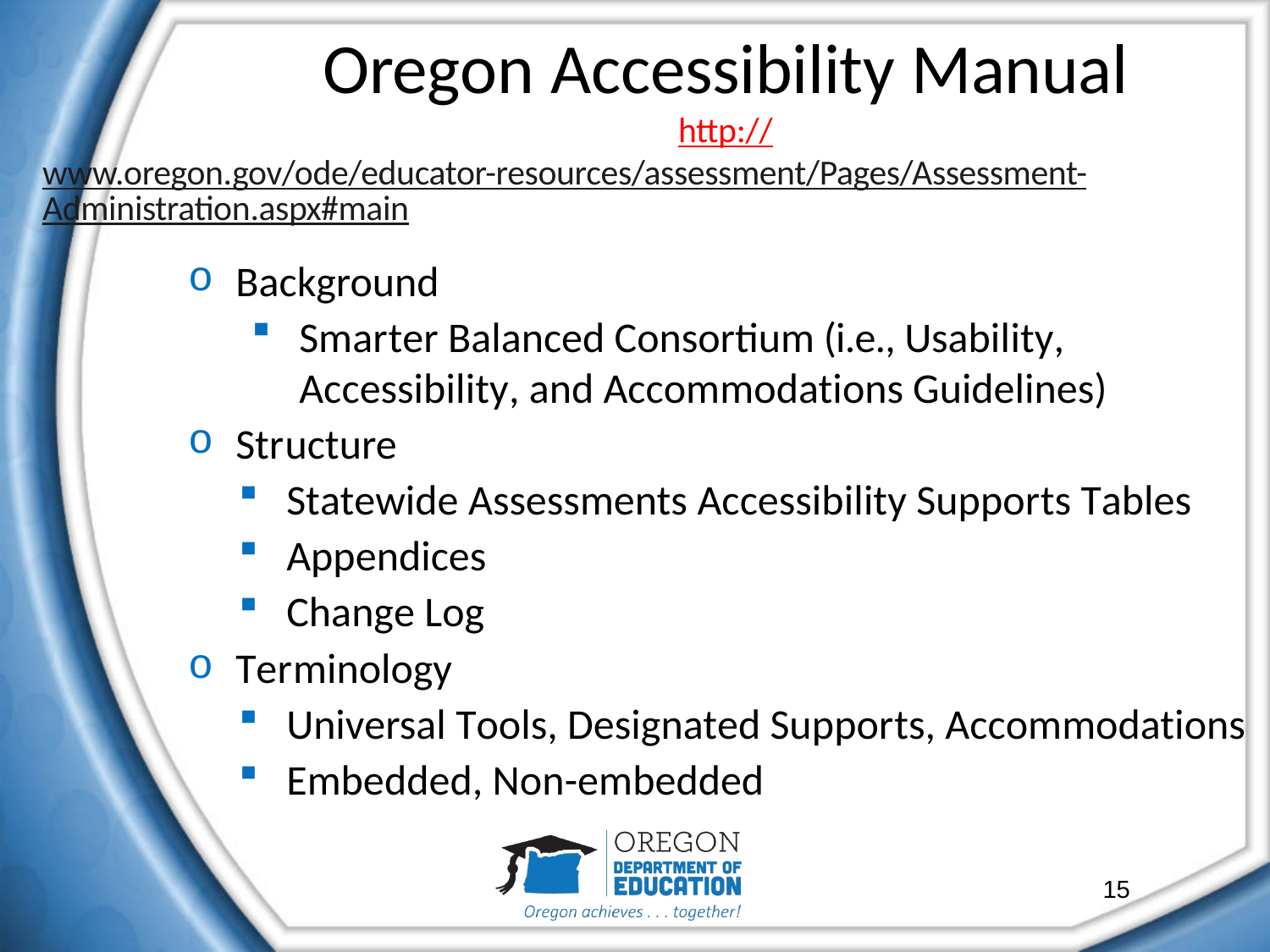

# Oregon Accessibility Manual http://www.oregon.gov/ode/educator-resources/assessment/Pages/Assessment-Administration.aspx#main
Background
Smarter Balanced Consortium (i.e., Usability, Accessibility, and Accommodations Guidelines)
Structure
Statewide Assessments Accessibility Supports Tables
Appendices
Change Log
Terminology
Universal Tools, Designated Supports, Accommodations
Embedded, Non-embedded
15